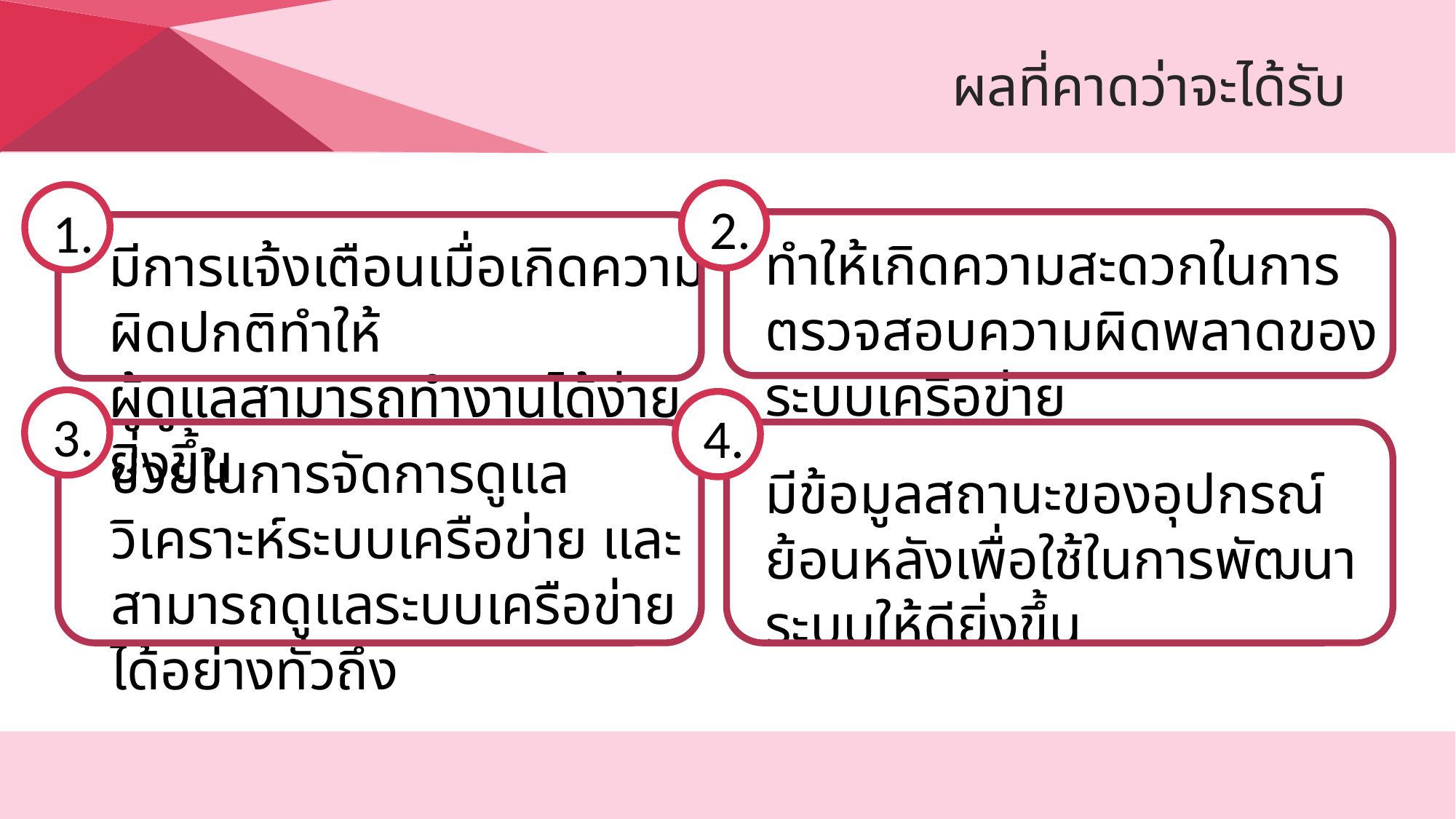

ผลที่คาดว่าจะได้รับ

2.
1.

ทำให้เกิดความสะดวกในการตรวจสอบความผิดพลาดของระบบเครือข่าย
มีการแจ้งเตือนเมื่อเกิดความผิดปกติทำให้
ผู้ดูแลสามารถทำงานได้ง่ายยิ่งขึ้น

3.
4.

ช่วยในการจัดการดูแลวิเคราะห์ระบบเครือข่าย และสามารถดูแลระบบเครือข่ายได้อย่างทั่วถึง
มีข้อมูลสถานะของอุปกรณ์ย้อนหลังเพื่อใช้ในการพัฒนาระบบให้ดียิ่งขึ้น